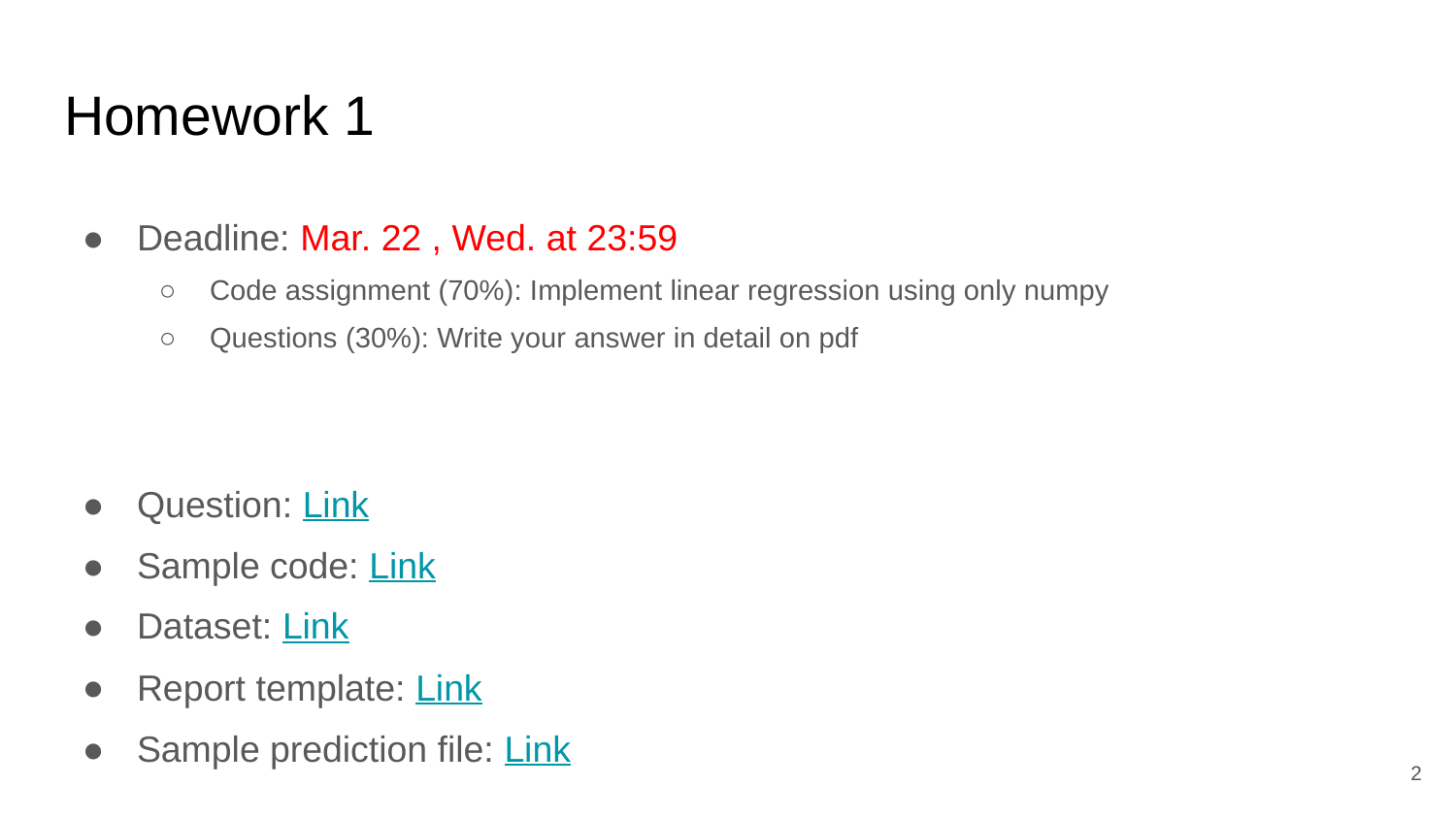

# Homework 1
Deadline: Mar. 22 , Wed. at 23:59
Code assignment (70%): Implement linear regression using only numpy
Questions (30%): Write your answer in detail on pdf

Question: Link
Sample code: Link
Dataset: Link
Report template: Link
Sample prediction file: Link
2